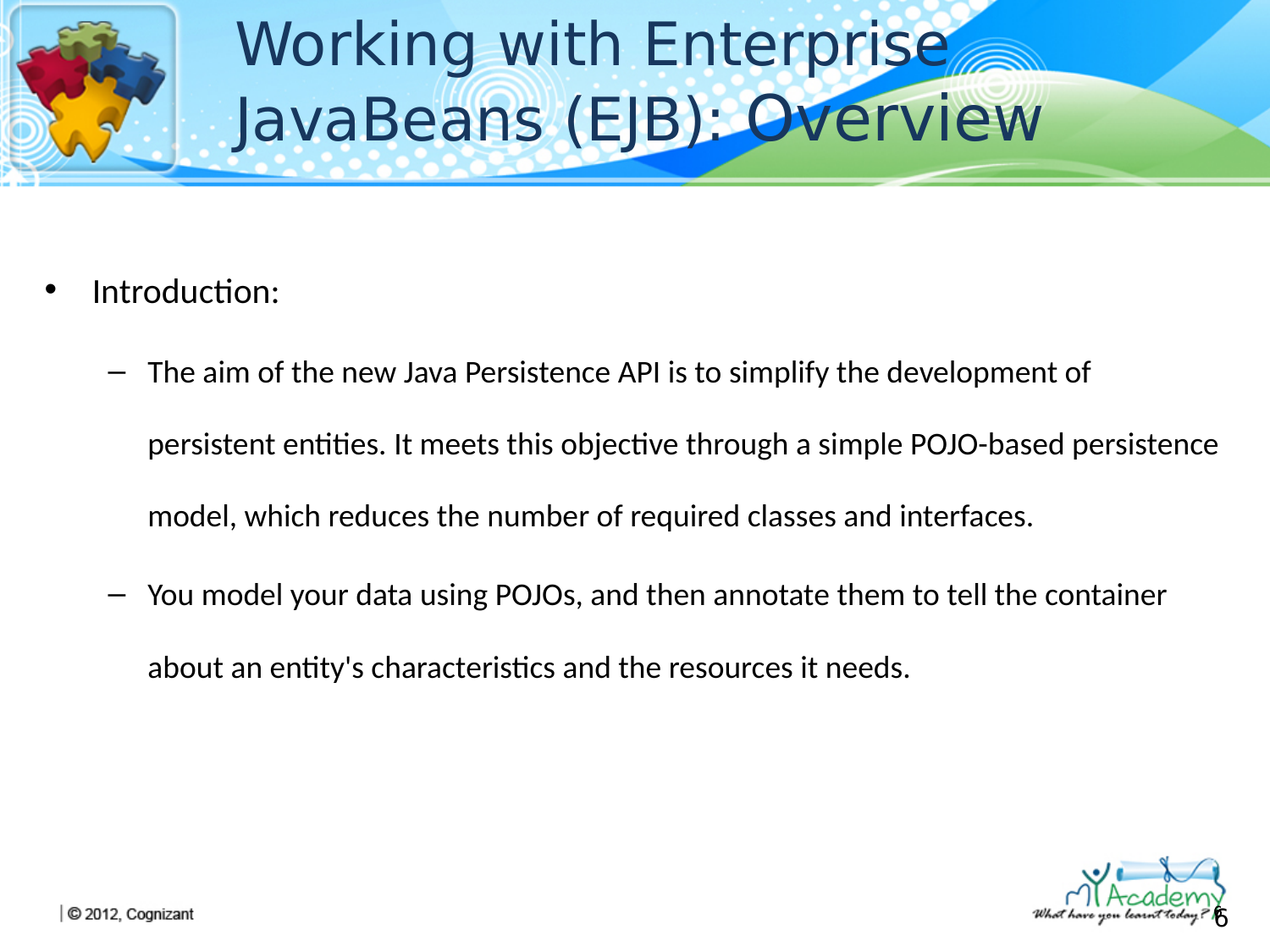

# Working with Enterprise JavaBeans (EJB): Overview
Introduction:
The aim of the new Java Persistence API is to simplify the development of persistent entities. It meets this objective through a simple POJO-based persistence model, which reduces the number of required classes and interfaces.
You model your data using POJOs, and then annotate them to tell the container about an entity's characteristics and the resources it needs.
6
6
6